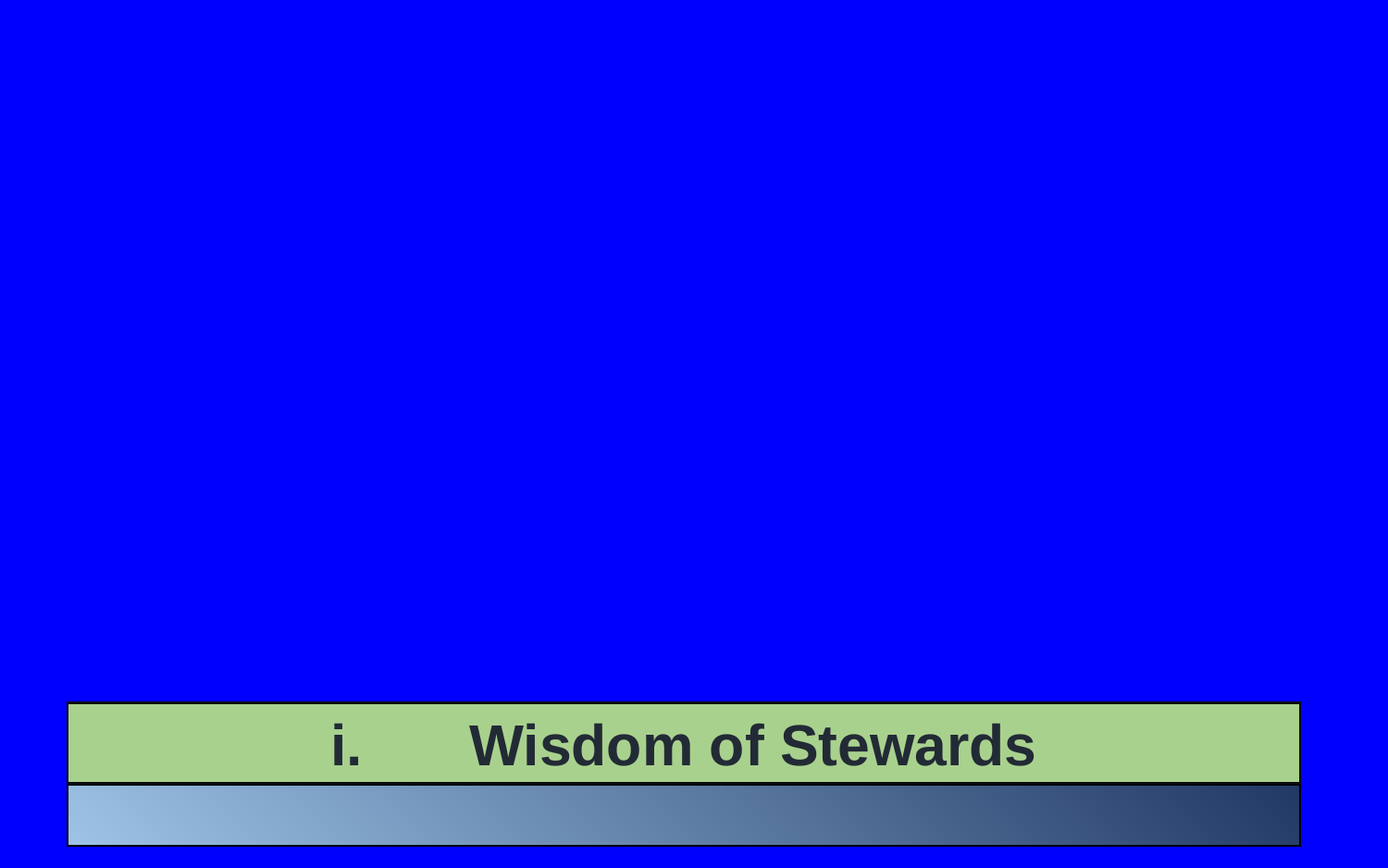

i.	Wisdom of Stewards
ALL THINGS THAT PERTAIN TO LIFE AND GODLINESS